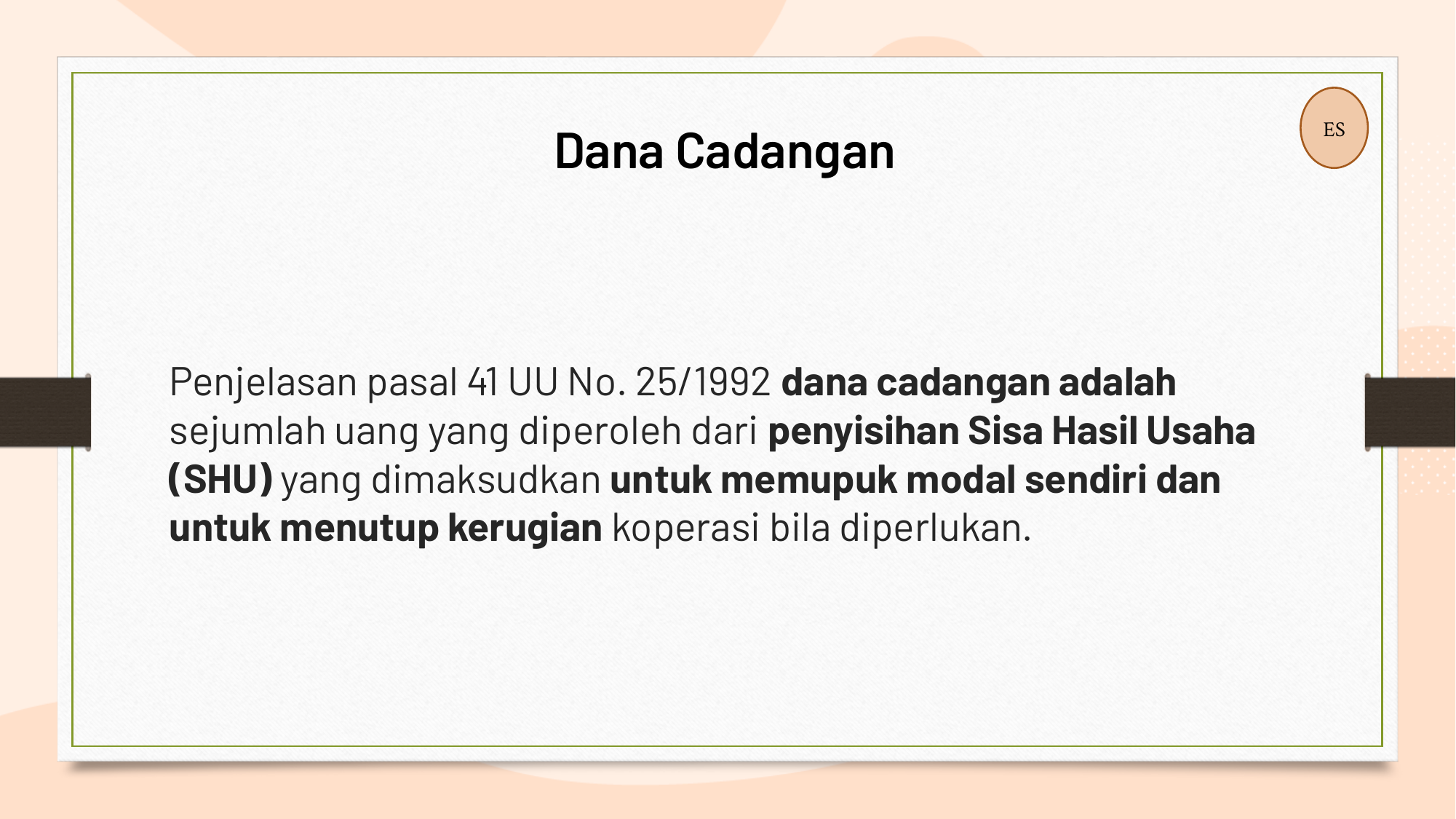

ES
Dana Cadangan
# Penjelasan pasal 41 UU No. 25/1992 dana cadangan adalah sejumlah uang yang diperoleh dari penyisihan Sisa Hasil Usaha (SHU) yang dimaksudkan untuk memupuk modal sendiri dan untuk menutup kerugian koperasi bila diperlukan.